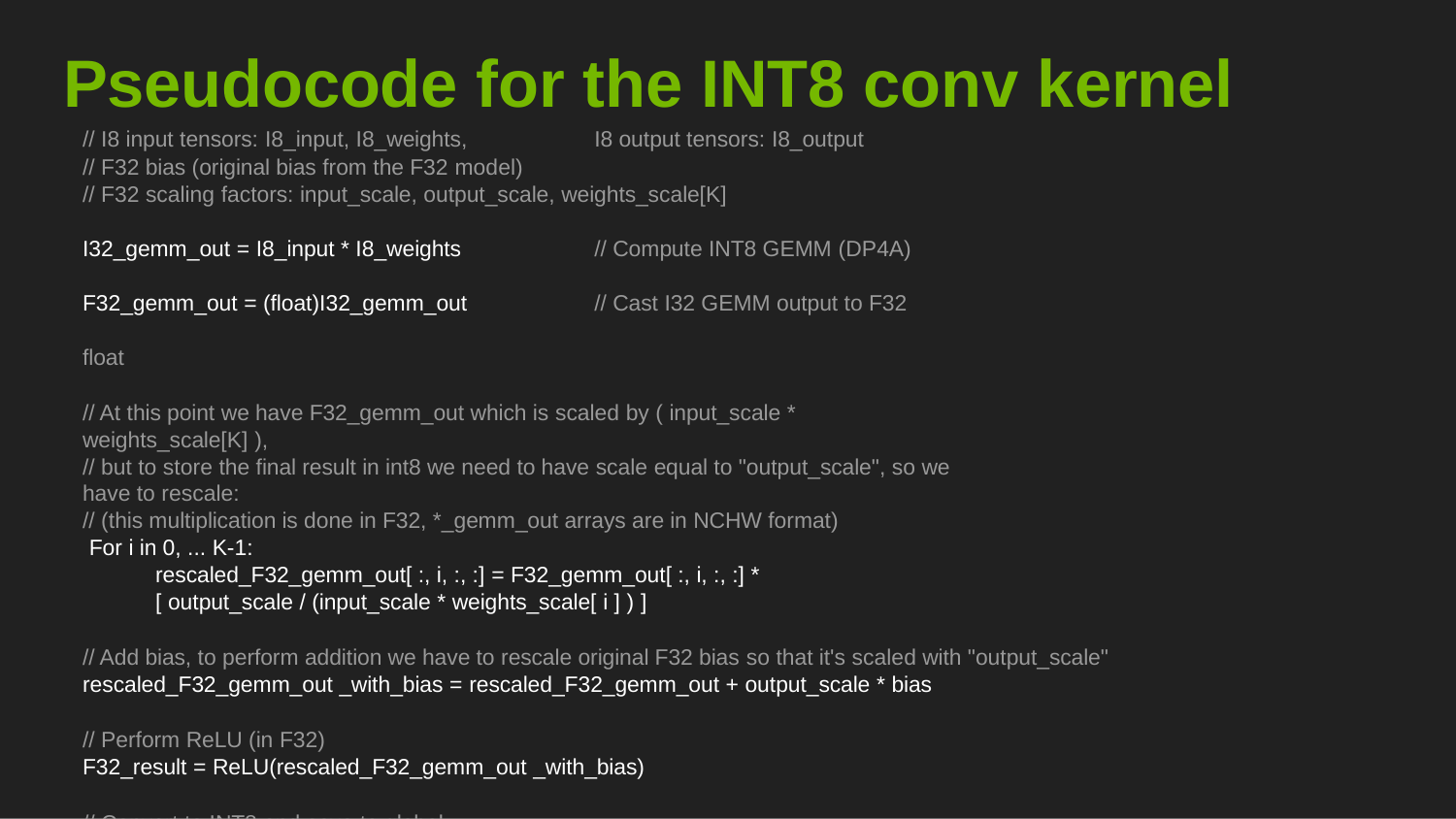

# Pseudocode for the INT8 conv kernel
// I8 input tensors: I8_input, I8_weights,	I8 output tensors: I8_output
// F32 bias (original bias from the F32 model)
// F32 scaling factors: input_scale, output_scale, weights_scale[K]
I32_gemm_out = I8_input * I8_weights	// Compute INT8 GEMM (DP4A)  F32_gemm_out = (float)I32_gemm_out	// Cast I32 GEMM output to F32 float

// At this point we have F32_gemm_out which is scaled by ( input_scale * weights_scale[K] ),
// but to store the final result in int8 we need to have scale equal to "output_scale", so we have to rescale:
// (this multiplication is done in F32, *_gemm_out arrays are in NCHW format)  For i in 0, ... K-1:
rescaled_F32_gemm_out[ :, i, :, :] = F32_gemm_out[ :, i, :, :] * [ output_scale / (input_scale * weights_scale[ i ] ) ]

// Add bias, to perform addition we have to rescale original F32 bias so that it's scaled with "output_scale"  rescaled_F32_gemm_out _with_bias = rescaled_F32_gemm_out + output_scale * bias

// Perform ReLU (in F32)
F32_result = ReLU(rescaled_F32_gemm_out _with_bias)

// Convert to INT8 and save to global
I8_output = Saturate( Round_to_nearest_integer( F32_result ) )